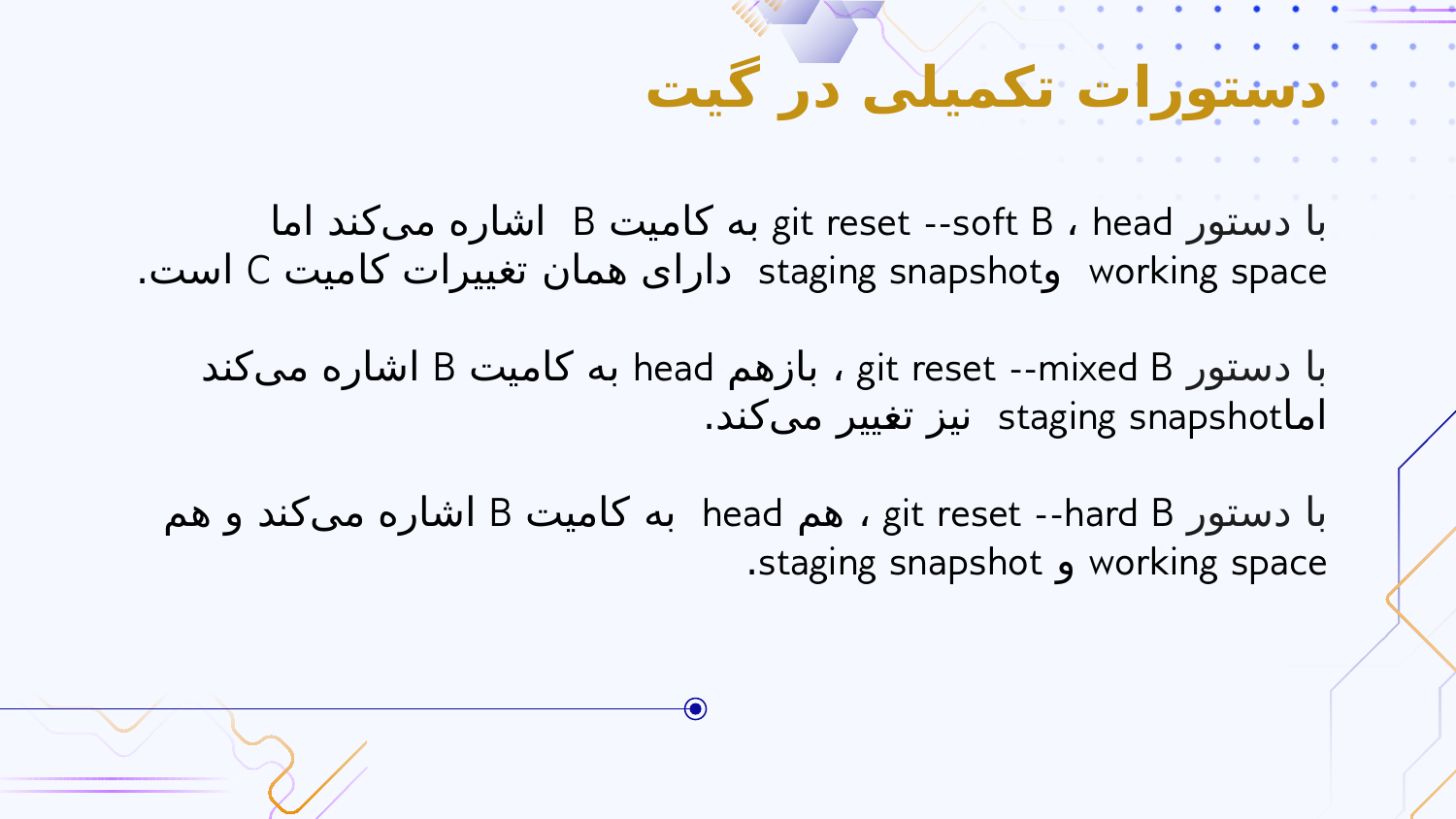

# دستورات تکمیلی در گیت
با دستور git reset --soft B ، head به کامیت B  اشاره می‌کند اما working space  وstaging snapshot  دارای همان تغییرات کامیت C است.

با دستور git reset --mixed B ، بازهم head به کامیت B اشاره می‌کند اماstaging snapshot  نیز تغییر می‌کند.

با دستور git reset --hard B ، هم head  به کامیت B اشاره می‌کند و هم working space و staging snapshot.